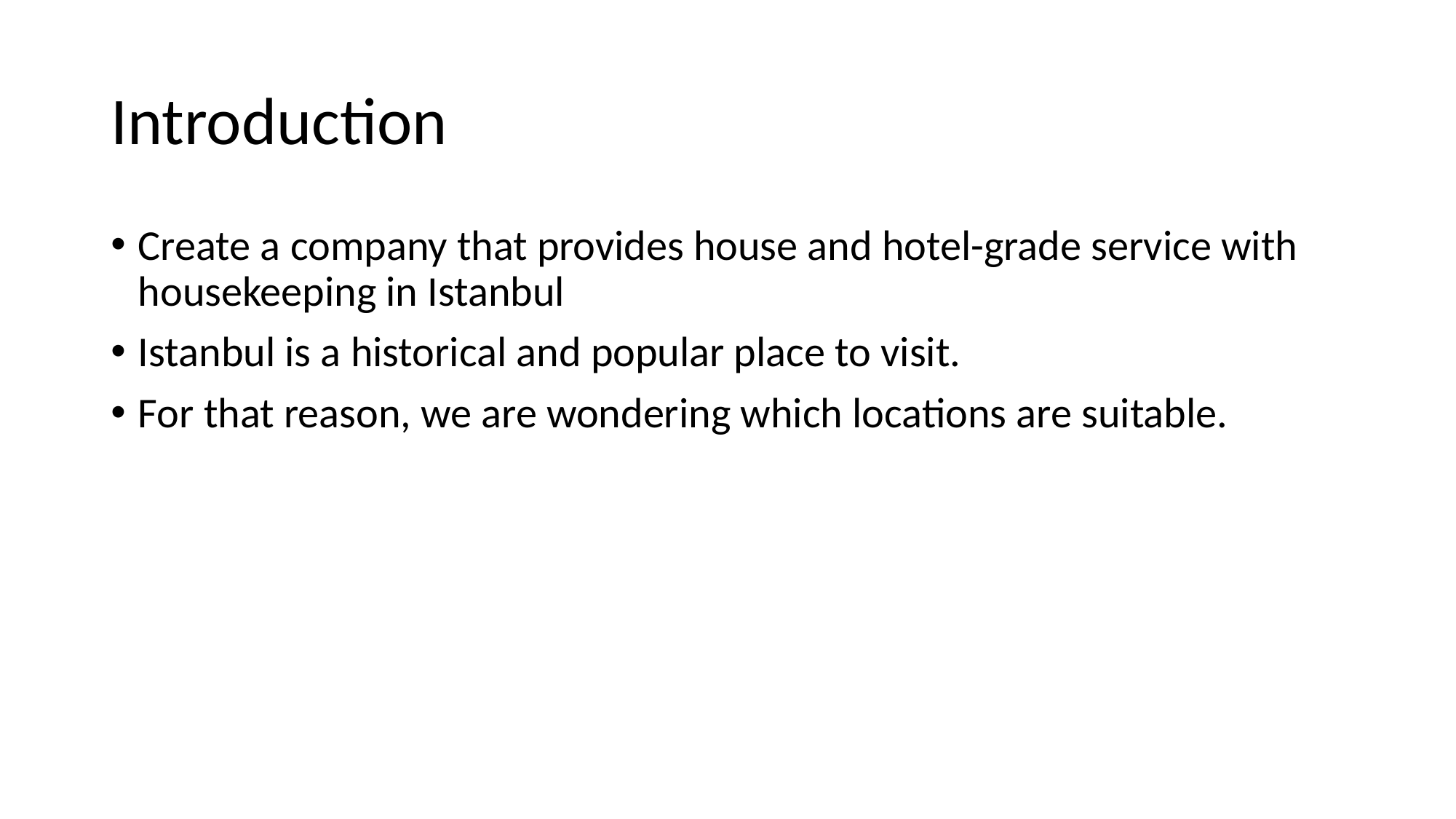

# Introduction
Create a company that provides house and hotel-grade service with housekeeping in Istanbul
Istanbul is a historical and popular place to visit.
For that reason, we are wondering which locations are suitable.